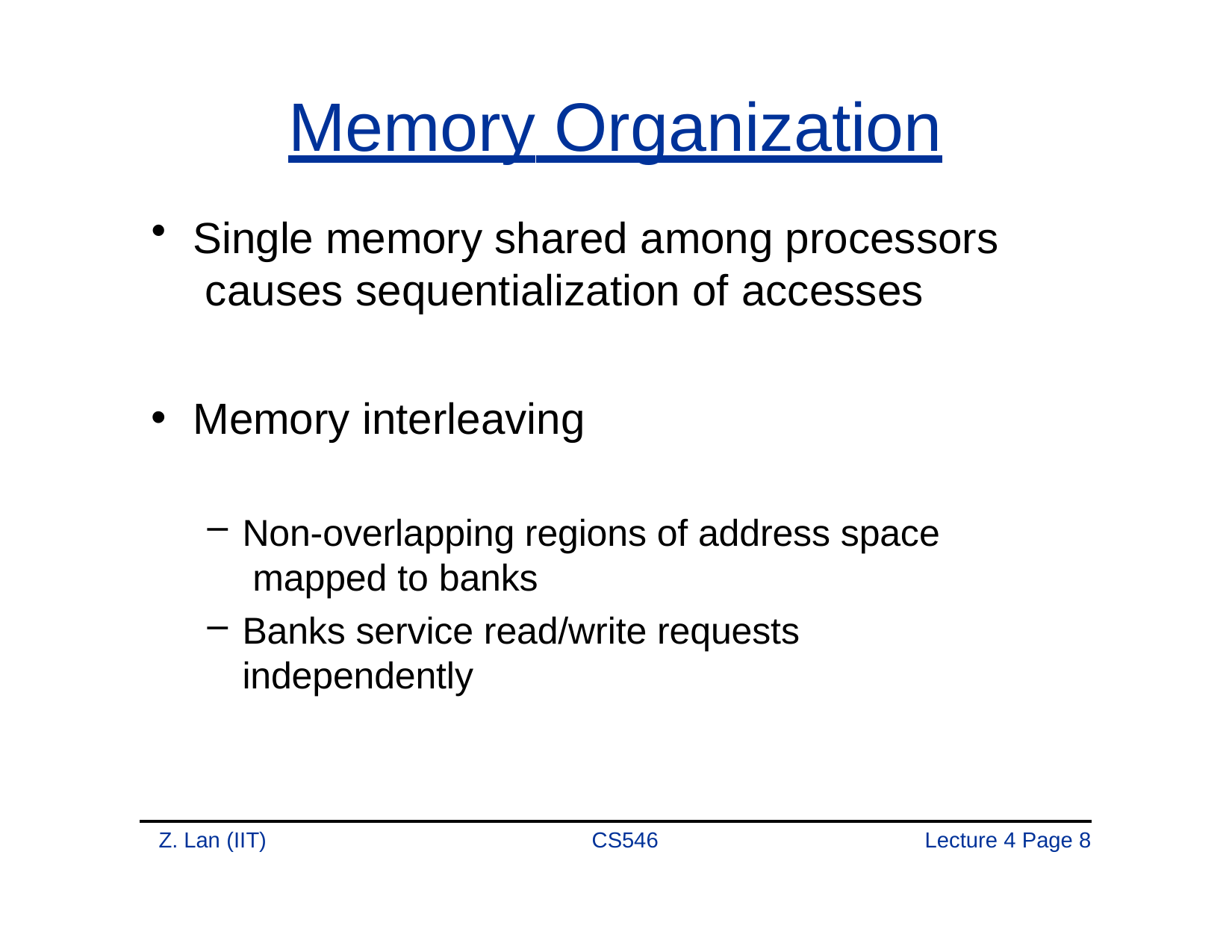

# Memory Organization
Single memory shared among processors  causes sequentialization of accesses

Memory interleaving

Non-overlapping regions of address space  mapped to banks
Banks service read/write requests independently

Z. Lan (IIT)
CS546
Lecture 4 Page 8